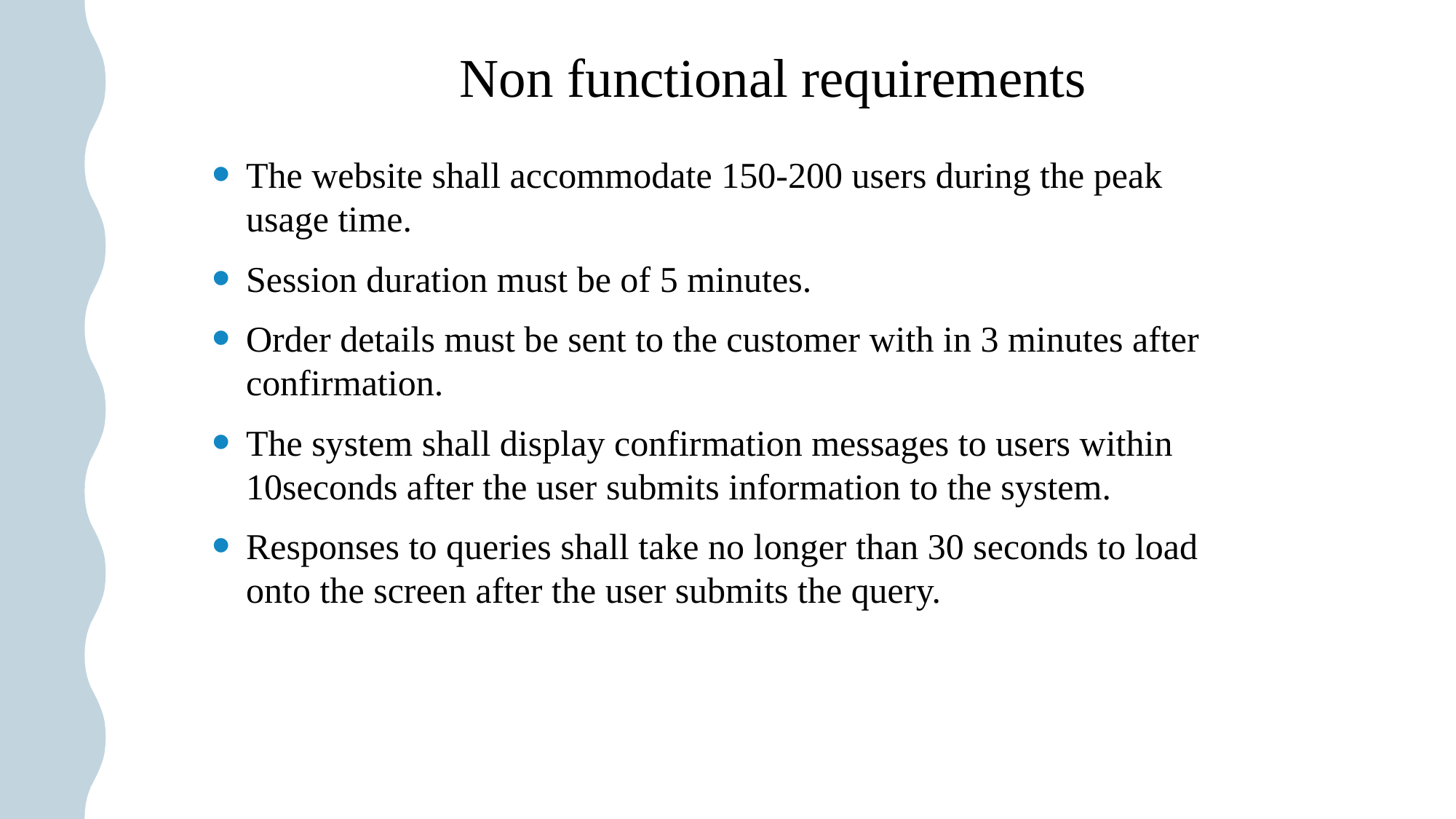

# Non functional requirements
The website shall accommodate 150-200 users during the peak usage time.
Session duration must be of 5 minutes.
Order details must be sent to the customer with in 3 minutes after confirmation.
The system shall display confirmation messages to users within 10seconds after the user submits information to the system.
Responses to queries shall take no longer than 30 seconds to load onto the screen after the user submits the query.